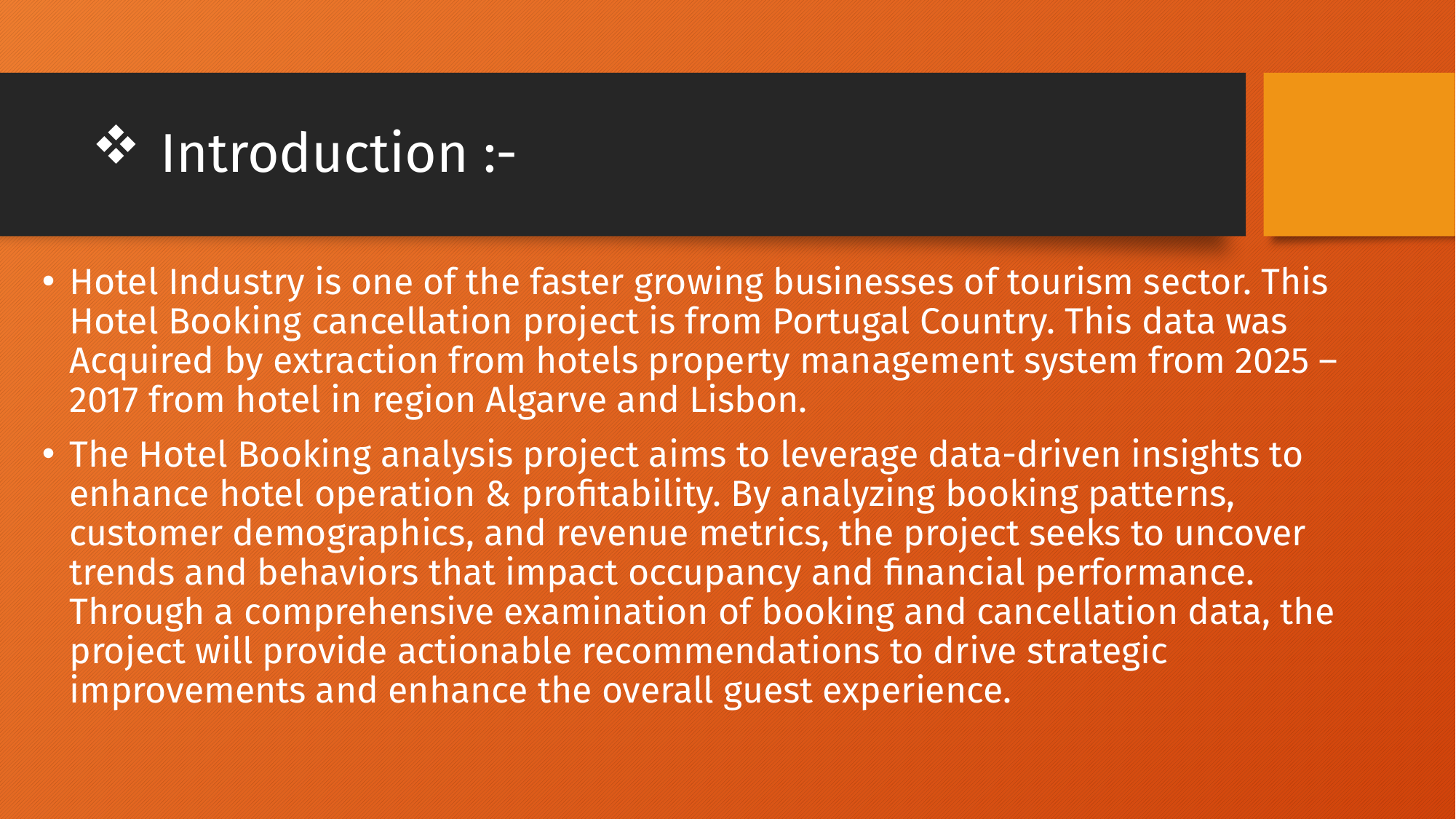

# Introduction :-
Hotel Industry is one of the faster growing businesses of tourism sector. This Hotel Booking cancellation project is from Portugal Country. This data was Acquired by extraction from hotels property management system from 2025 – 2017 from hotel in region Algarve and Lisbon.
The Hotel Booking analysis project aims to leverage data-driven insights to enhance hotel operation & profitability. By analyzing booking patterns, customer demographics, and revenue metrics, the project seeks to uncover trends and behaviors that impact occupancy and financial performance. Through a comprehensive examination of booking and cancellation data, the project will provide actionable recommendations to drive strategic improvements and enhance the overall guest experience.